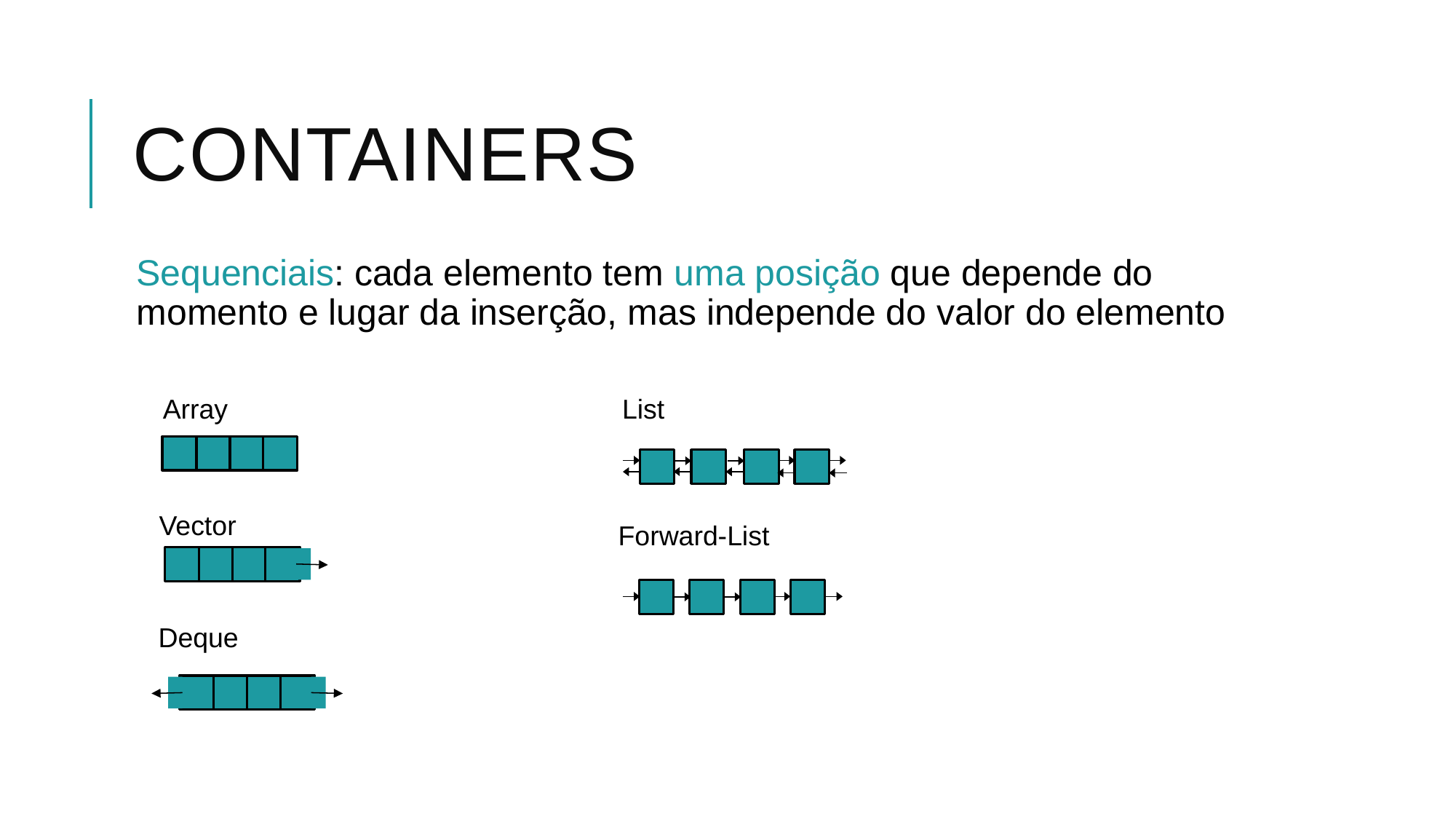

# Containers
Sequenciais: cada elemento tem uma posição que depende do momento e lugar da inserção, mas independe do valor do elemento
Array
List

Vector
Forward-List

Deque